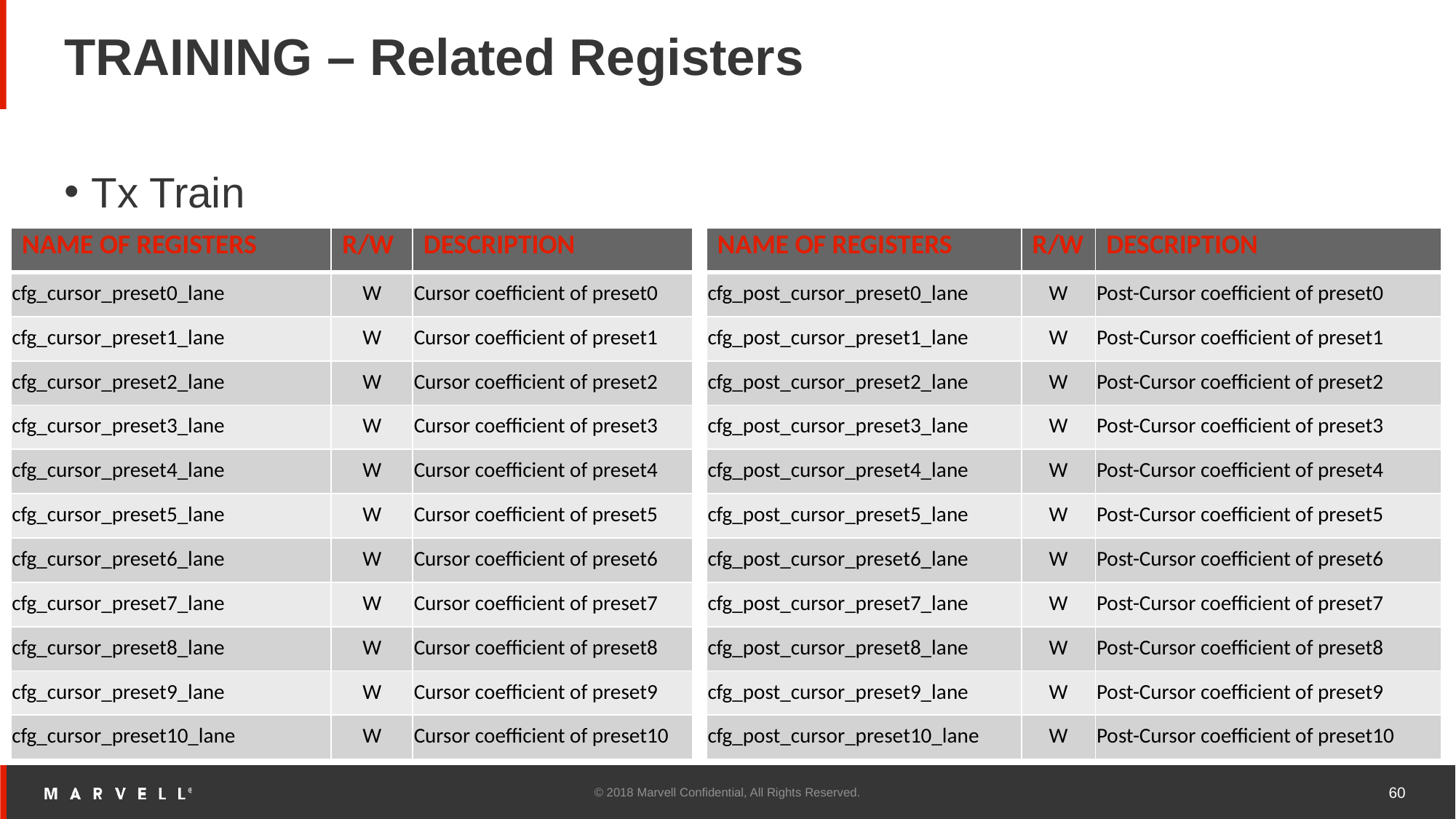

# TRAINING – Related Registers
Tx Train
| NAME OF REGISTERS | R/W | DESCRIPTION |
| --- | --- | --- |
| cfg\_cursor\_preset0\_lane | W | Cursor coefficient of preset0 |
| cfg\_cursor\_preset1\_lane | W | Cursor coefficient of preset1 |
| cfg\_cursor\_preset2\_lane | W | Cursor coefficient of preset2 |
| cfg\_cursor\_preset3\_lane | W | Cursor coefficient of preset3 |
| cfg\_cursor\_preset4\_lane | W | Cursor coefficient of preset4 |
| cfg\_cursor\_preset5\_lane | W | Cursor coefficient of preset5 |
| cfg\_cursor\_preset6\_lane | W | Cursor coefficient of preset6 |
| cfg\_cursor\_preset7\_lane | W | Cursor coefficient of preset7 |
| cfg\_cursor\_preset8\_lane | W | Cursor coefficient of preset8 |
| cfg\_cursor\_preset9\_lane | W | Cursor coefficient of preset9 |
| cfg\_cursor\_preset10\_lane | W | Cursor coefficient of preset10 |
| NAME OF REGISTERS | R/W | DESCRIPTION |
| --- | --- | --- |
| cfg\_post\_cursor\_preset0\_lane | W | Post-Cursor coefficient of preset0 |
| cfg\_post\_cursor\_preset1\_lane | W | Post-Cursor coefficient of preset1 |
| cfg\_post\_cursor\_preset2\_lane | W | Post-Cursor coefficient of preset2 |
| cfg\_post\_cursor\_preset3\_lane | W | Post-Cursor coefficient of preset3 |
| cfg\_post\_cursor\_preset4\_lane | W | Post-Cursor coefficient of preset4 |
| cfg\_post\_cursor\_preset5\_lane | W | Post-Cursor coefficient of preset5 |
| cfg\_post\_cursor\_preset6\_lane | W | Post-Cursor coefficient of preset6 |
| cfg\_post\_cursor\_preset7\_lane | W | Post-Cursor coefficient of preset7 |
| cfg\_post\_cursor\_preset8\_lane | W | Post-Cursor coefficient of preset8 |
| cfg\_post\_cursor\_preset9\_lane | W | Post-Cursor coefficient of preset9 |
| cfg\_post\_cursor\_preset10\_lane | W | Post-Cursor coefficient of preset10 |
© 2018 Marvell Confidential, All Rights Reserved.
60